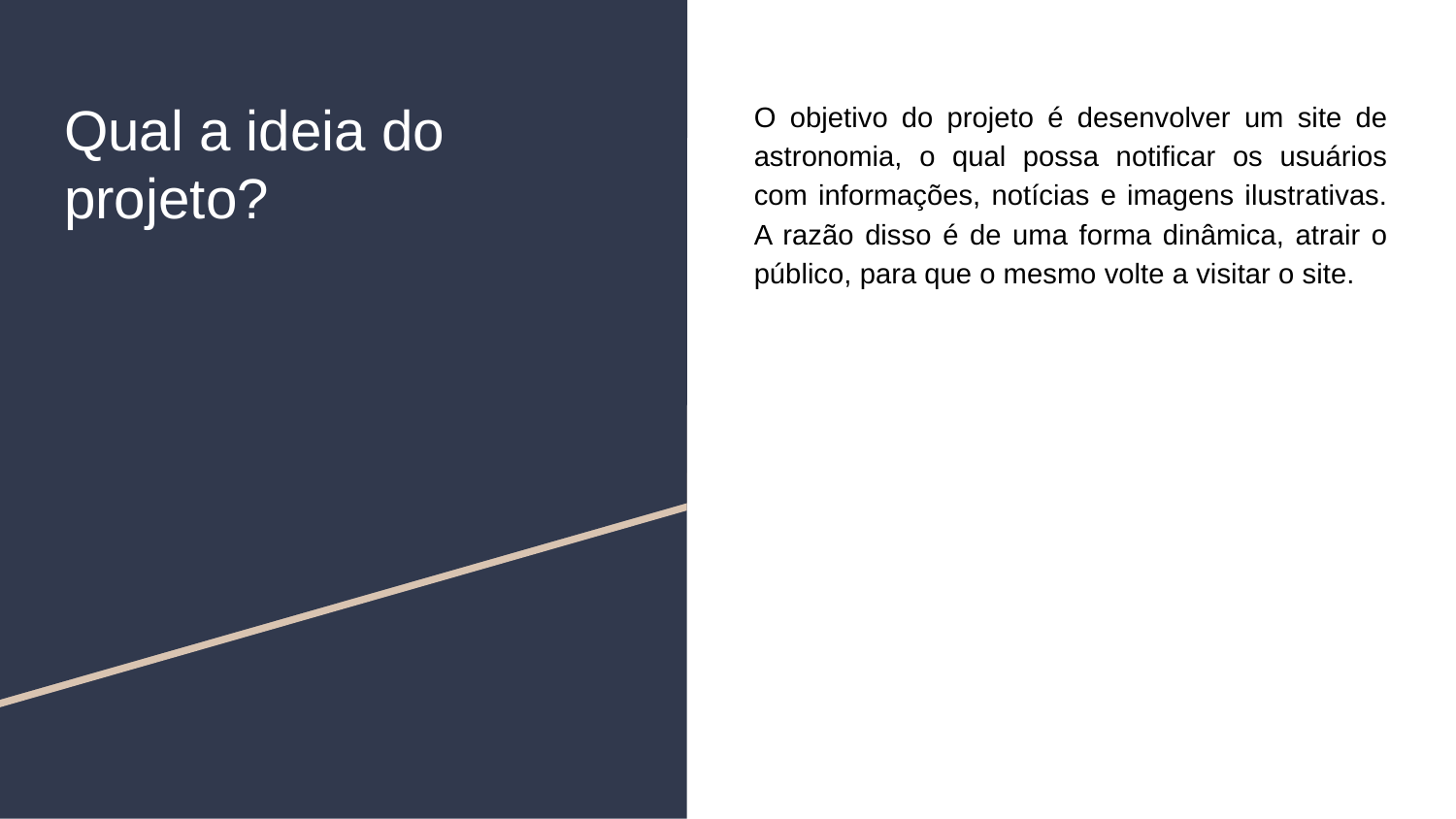

# Qual a ideia do projeto?
O objetivo do projeto é desenvolver um site de astronomia, o qual possa notificar os usuários com informações, notícias e imagens ilustrativas. A razão disso é de uma forma dinâmica, atrair o público, para que o mesmo volte a visitar o site.